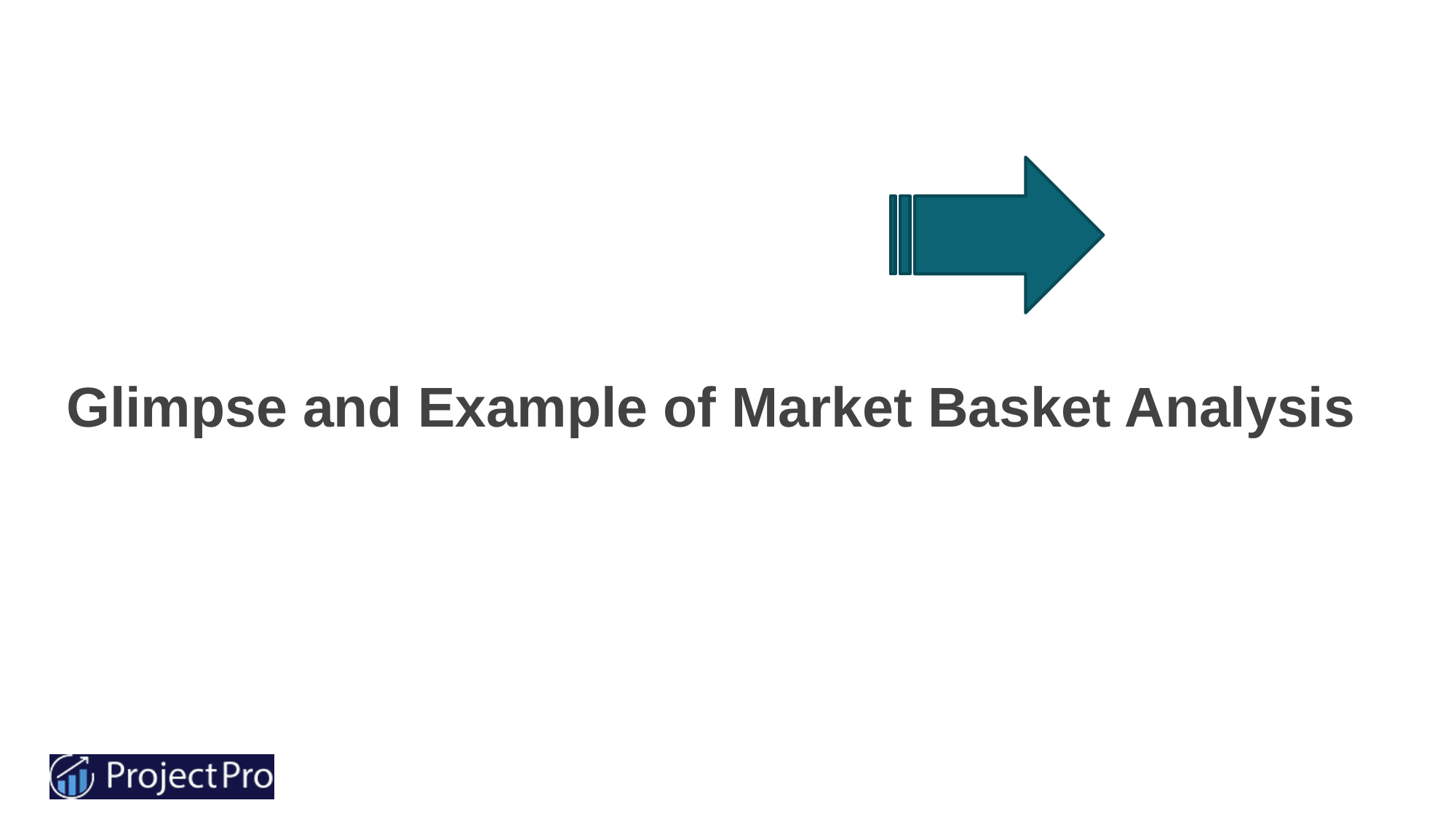

# Glimpse and Example of Market Basket Analysis